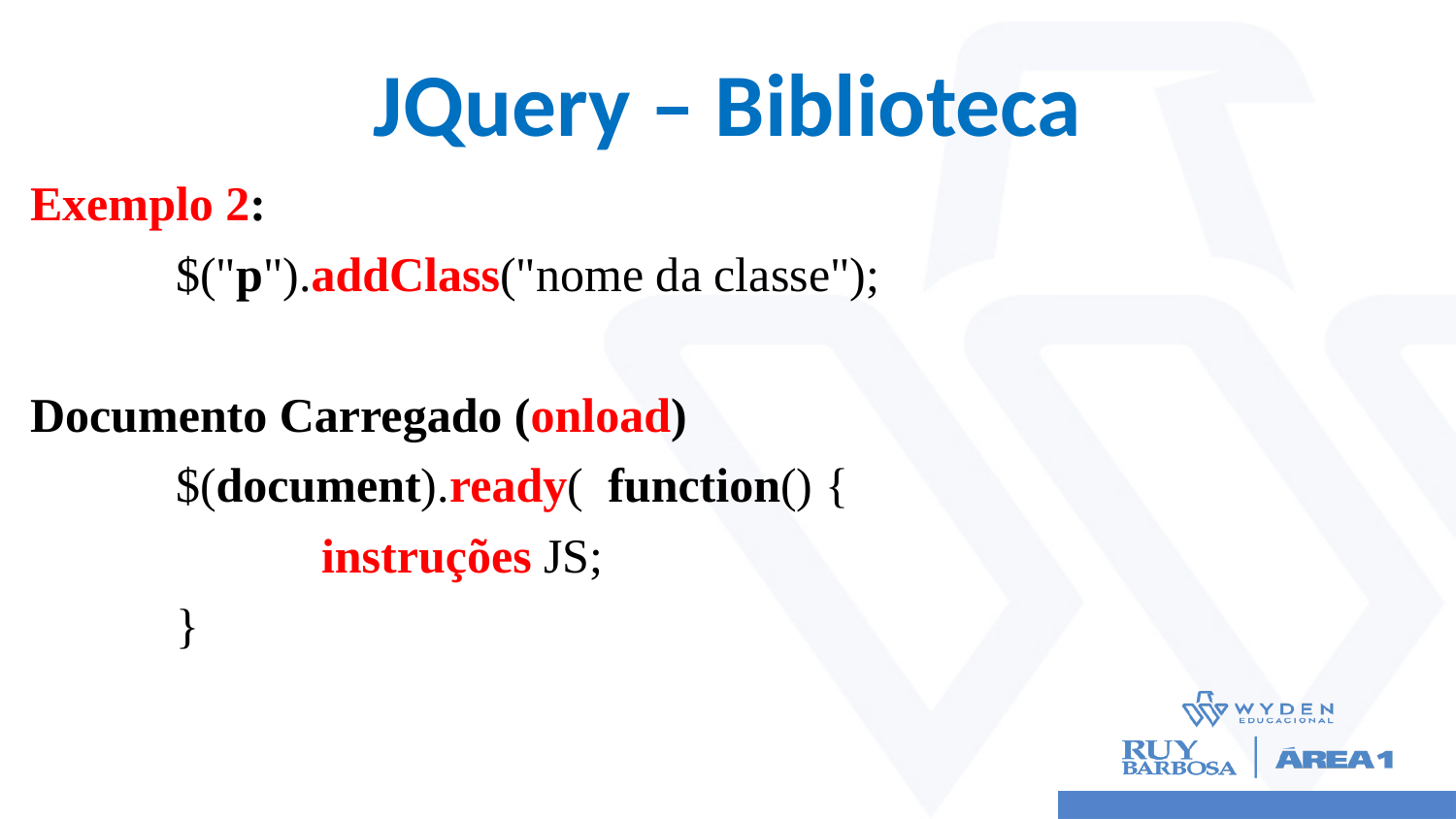

# JQuery – Biblioteca
Exemplo 2:
	$("p").addClass("nome da classe");

Documento Carregado (onload)
	$(document).ready(  function() {
		instruções JS;
	}